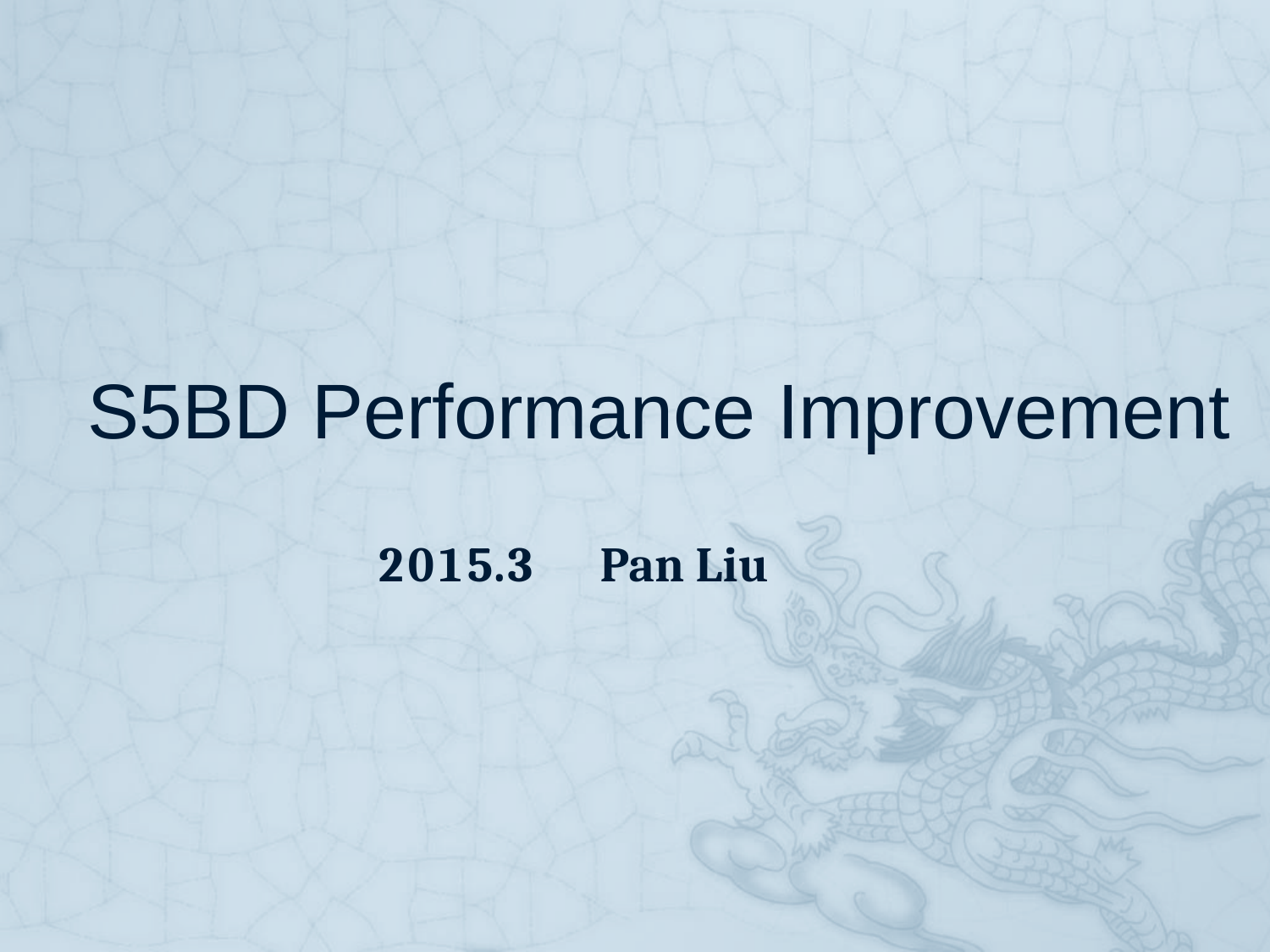

# S5BD Performance Improvement
2015.3      Pan Liu